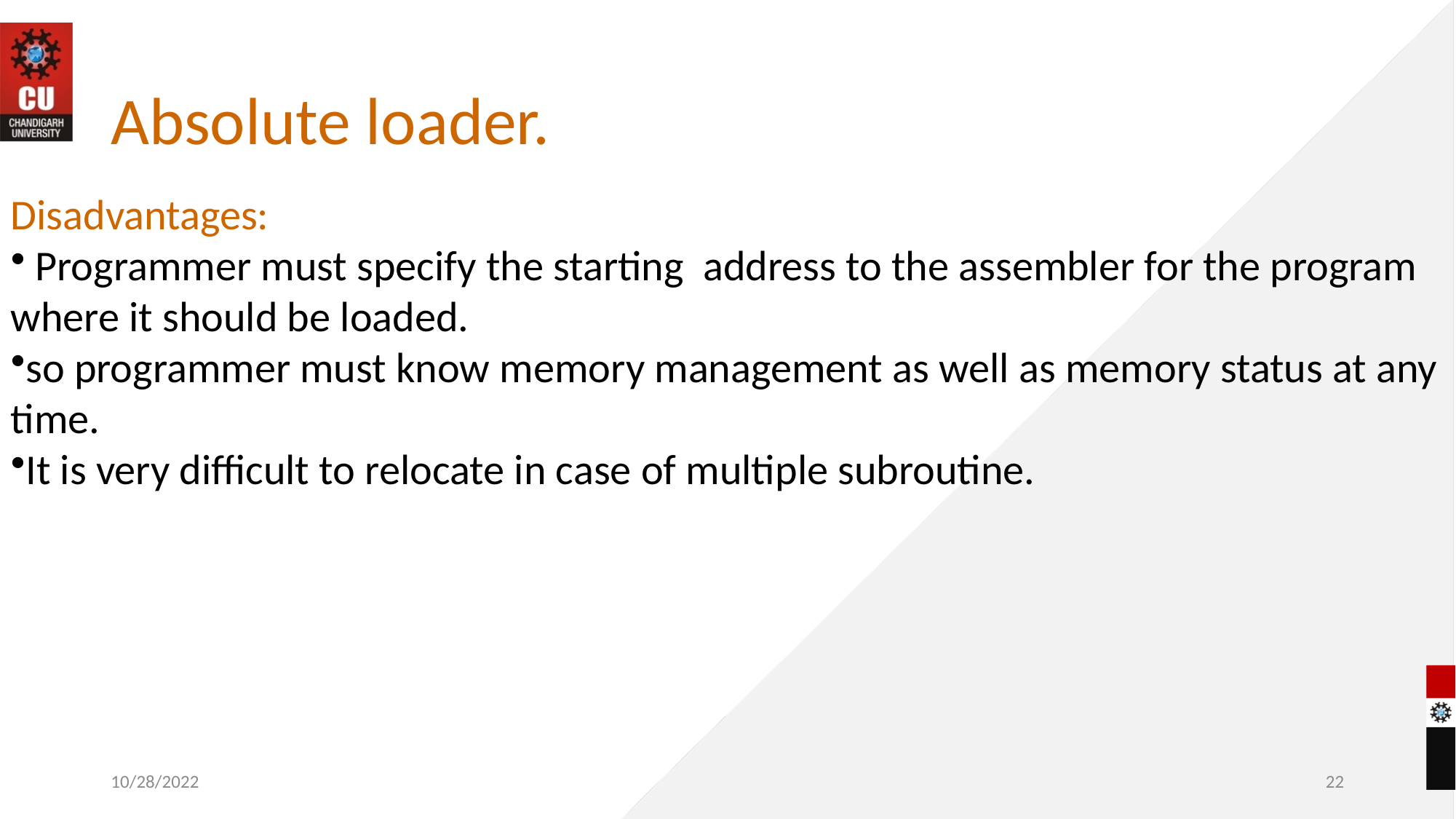

# Absolute loader.
Disadvantages:
 Programmer must specify the starting  address to the assembler for the program where it should be loaded.
so programmer must know memory management as well as memory status at any time.
It is very difficult to relocate in case of multiple subroutine.

10/28/2022
22